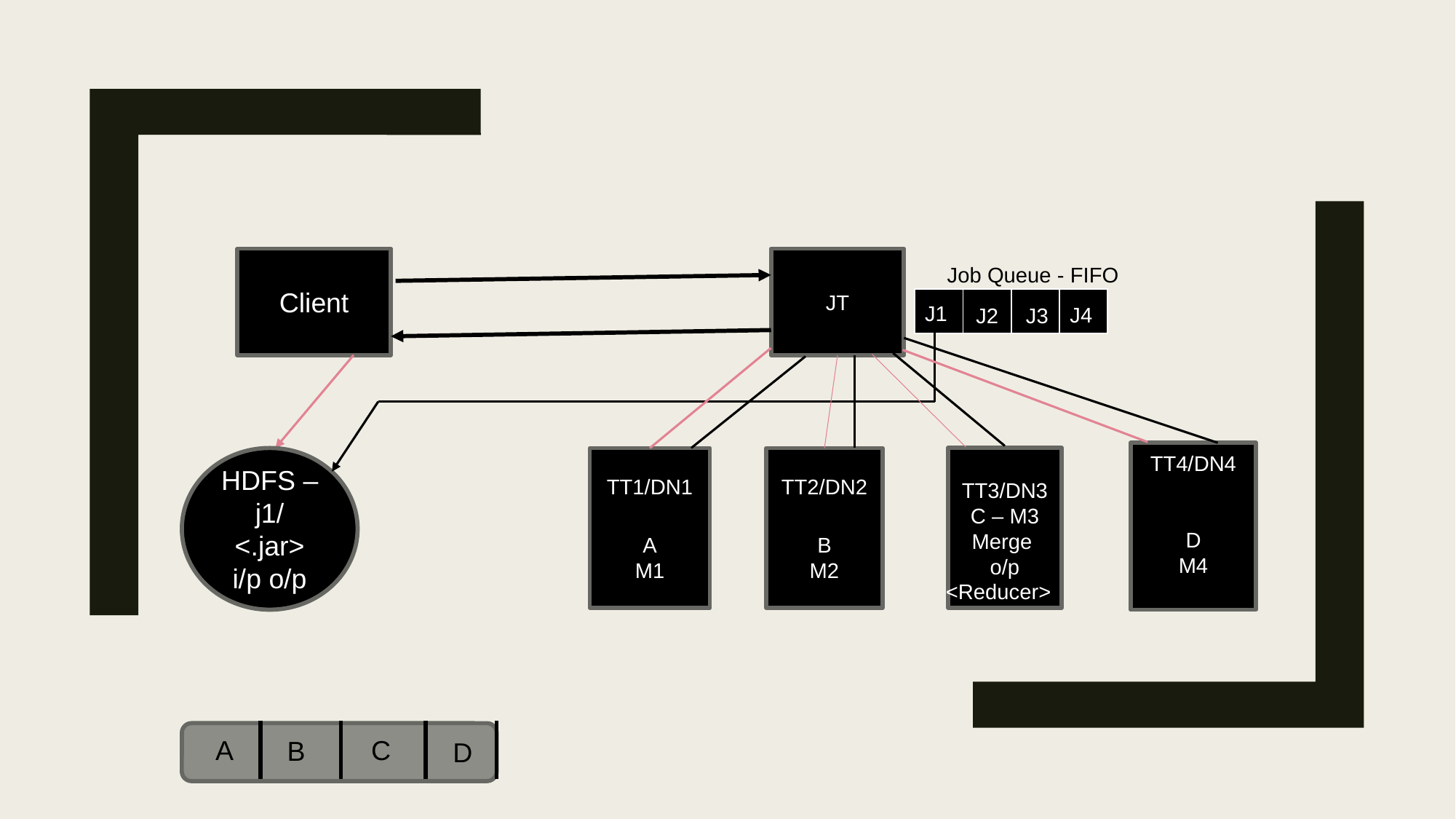

Client
JT
Job Queue - FIFO
|  |  |  |  |
| --- | --- | --- | --- |
J1
J4
J2
J3

TT4/DN4

D
M4

HDFS – j1/ <.jar> i/p o/p

TT3/DN3
C – M3
Merge  o/p

TT1/DN1

A
M1
TT2/DN2

B
M2
<Reducer>

C
A
B
D